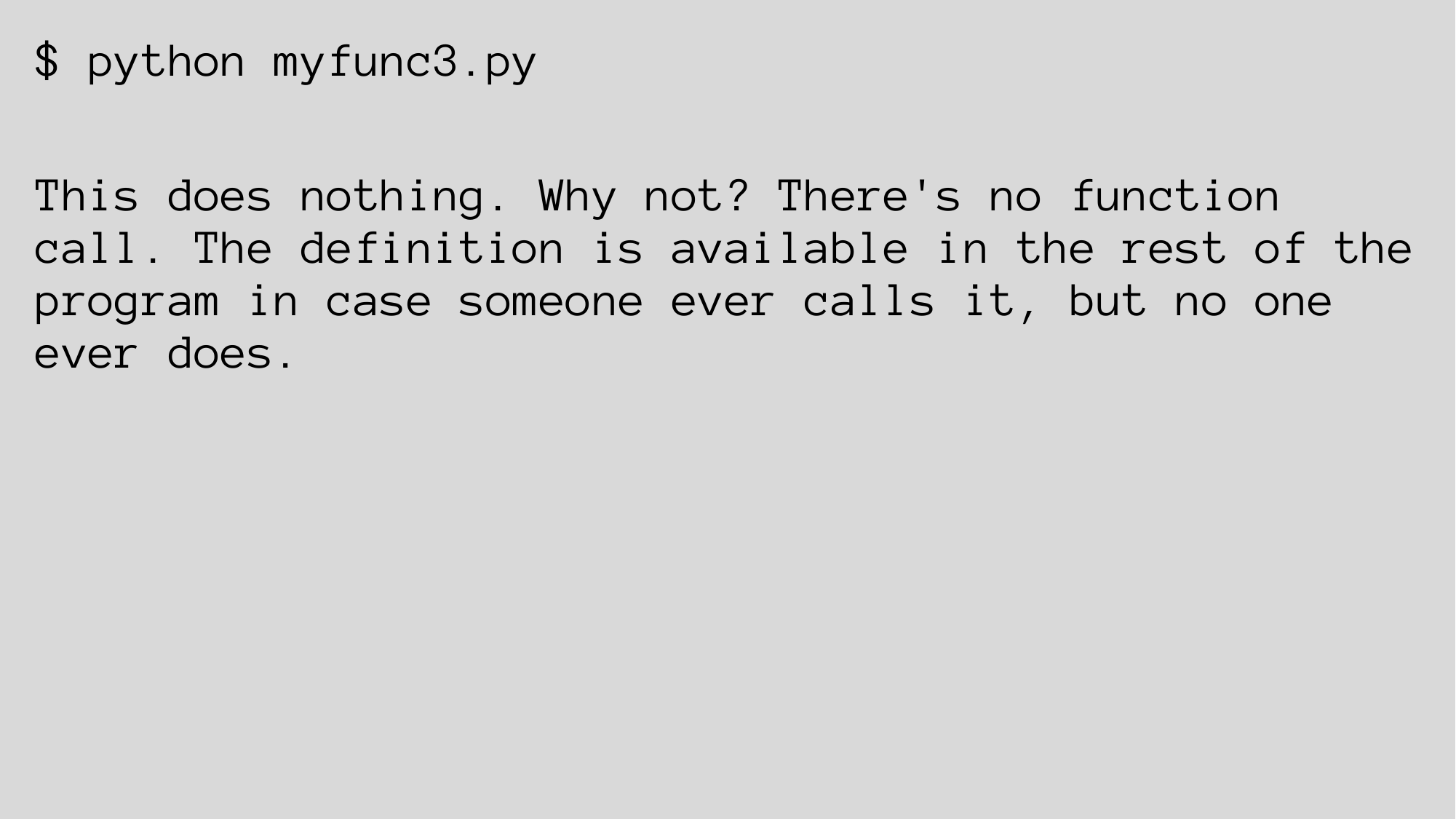

$ python myfunc3.py

This does nothing. Why not? There's no function call. The definition is available in the rest of the program in case someone ever calls it, but no one ever does.